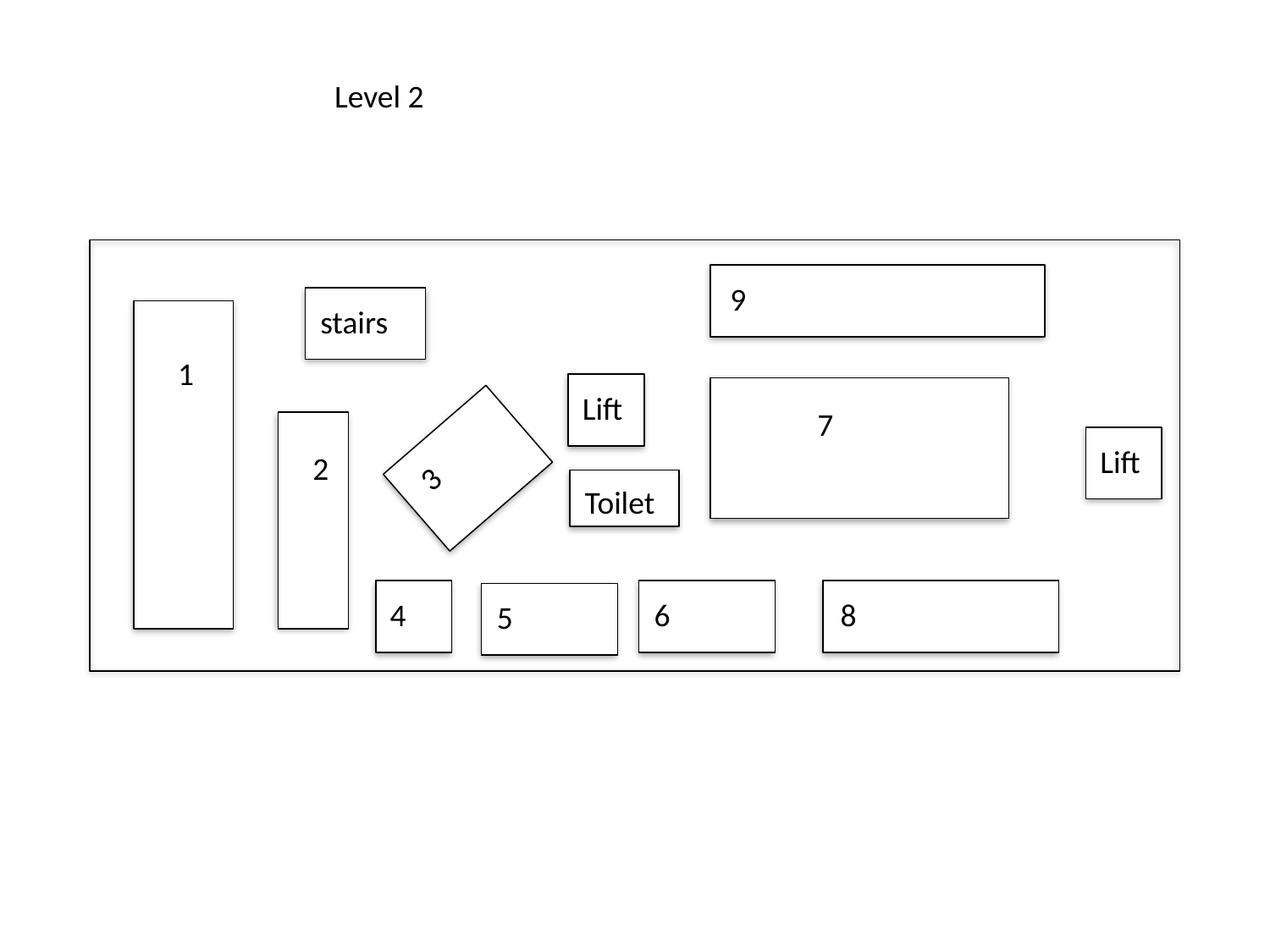

Level 2

9

stairs

1

Lift

7

2

3

Lift

Toilet

4

6

8

5